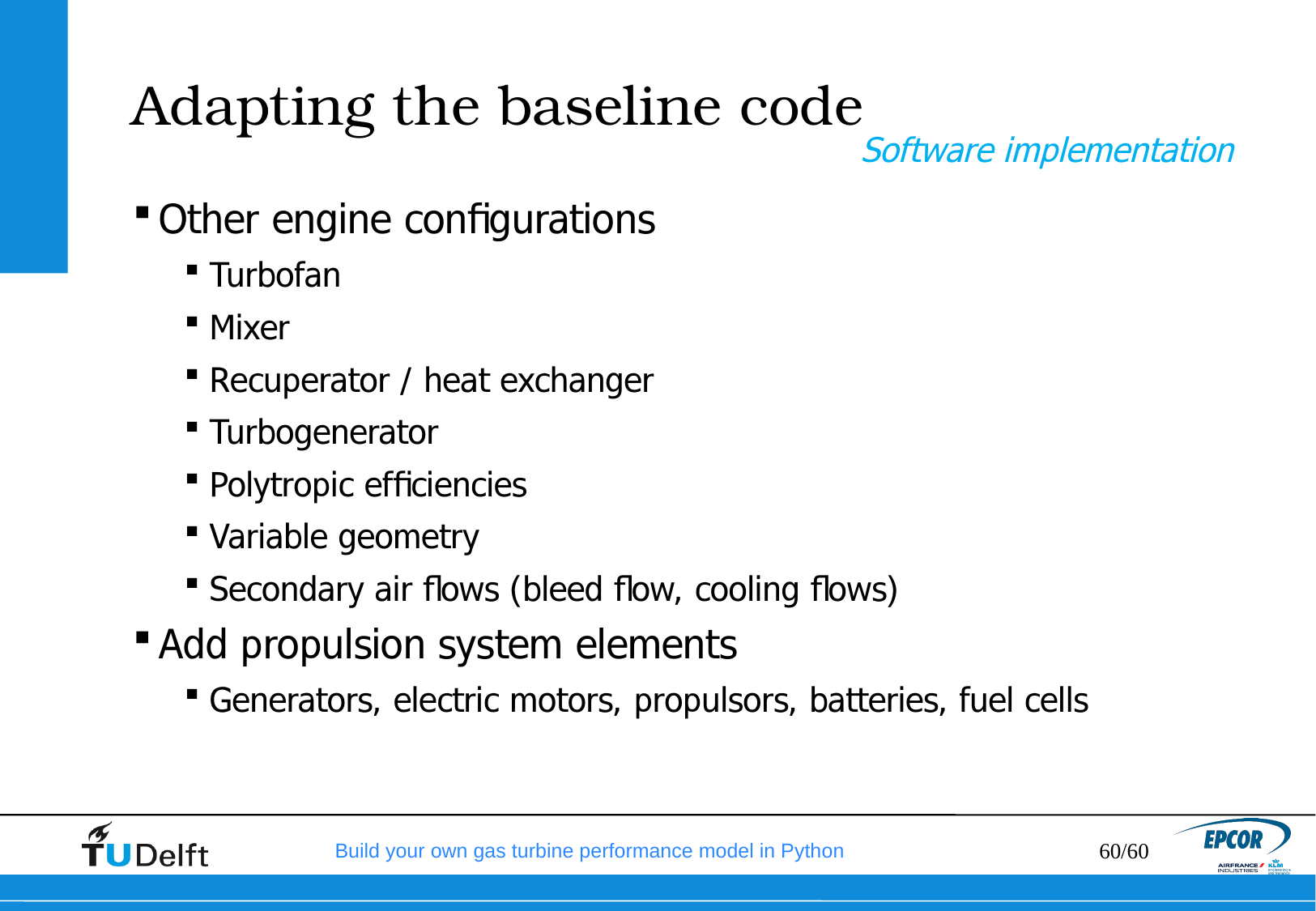

# Adapting the baseline code
Software implementation

Other engine configurations
Turbofan
Mixer
Recuperator / heat exchanger
Turbogenerator
Polytropic efficiencies
Variable geometry
Secondary air flows (bleed flow, cooling flows)
Add propulsion system elements
Generators, electric motors, propulsors, batteries, fuel cells